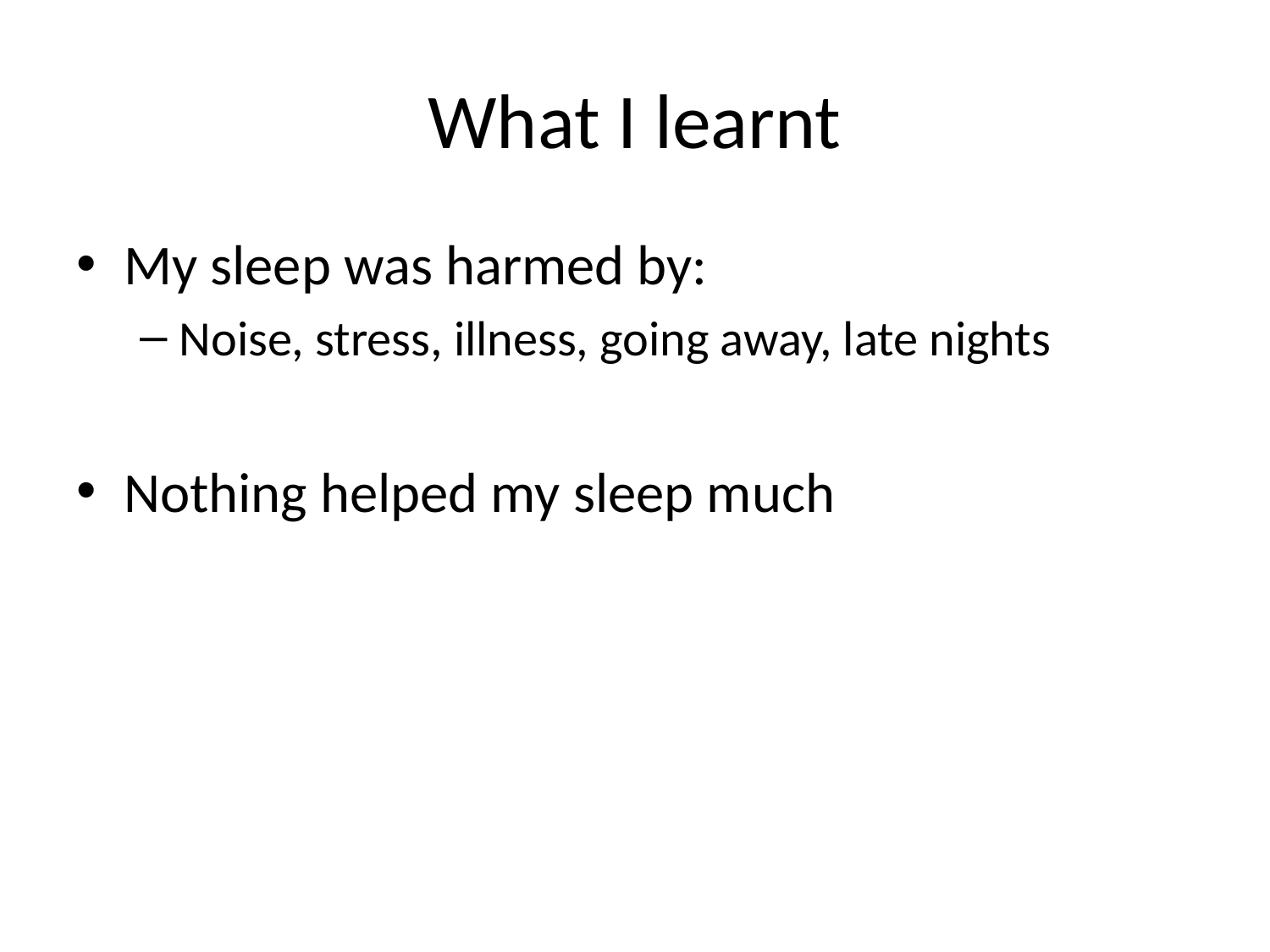

# What I learnt
My sleep was harmed by:
Noise, stress, illness, going away, late nights

Nothing helped my sleep much